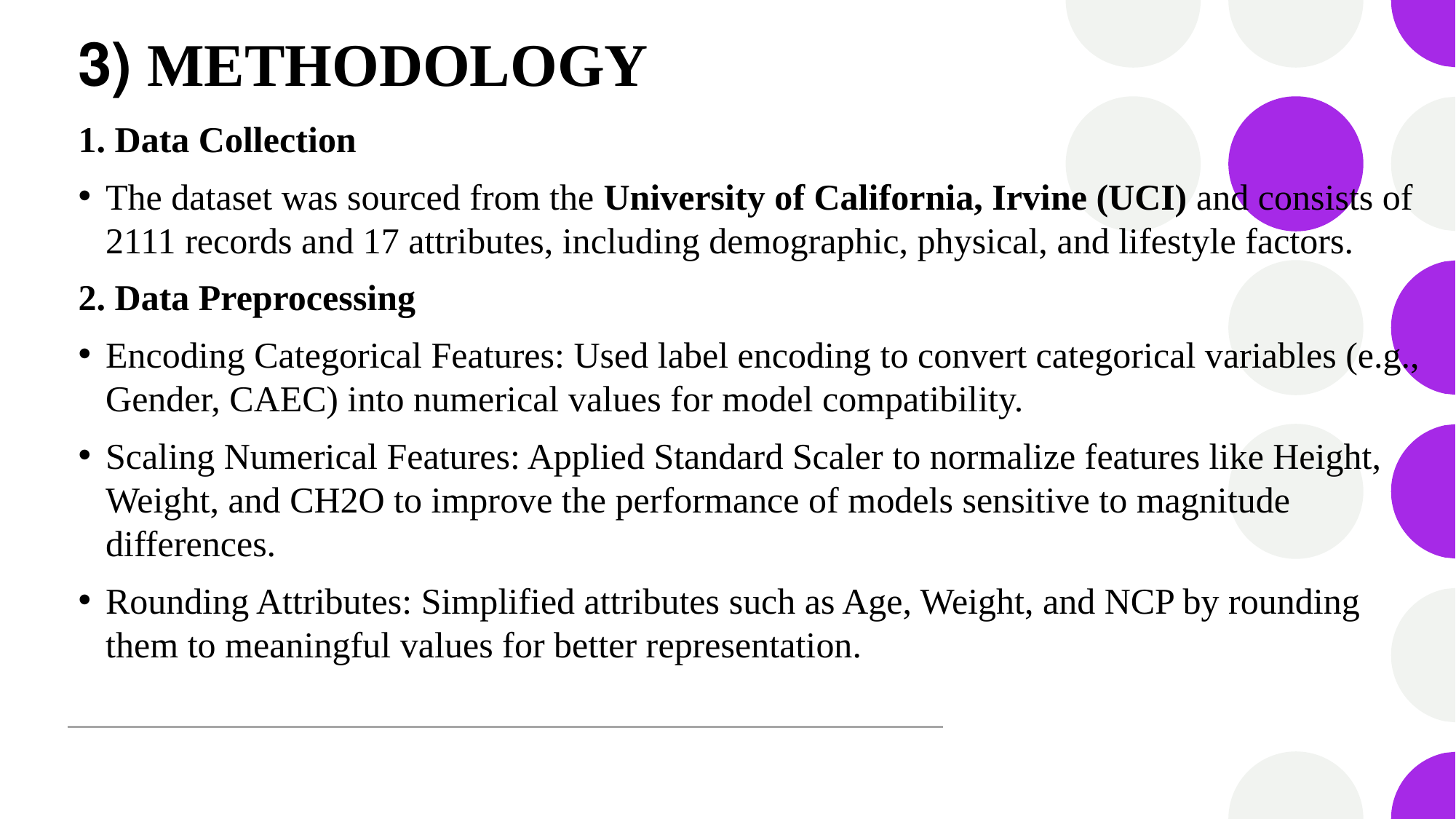

# 3) METHODOLOGY
1. Data Collection
The dataset was sourced from the University of California, Irvine (UCI) and consists of 2111 records and 17 attributes, including demographic, physical, and lifestyle factors.
2. Data Preprocessing
Encoding Categorical Features: Used label encoding to convert categorical variables (e.g., Gender, CAEC) into numerical values for model compatibility.
Scaling Numerical Features: Applied Standard Scaler to normalize features like Height, Weight, and CH2O to improve the performance of models sensitive to magnitude differences.
Rounding Attributes: Simplified attributes such as Age, Weight, and NCP by rounding them to meaningful values for better representation.